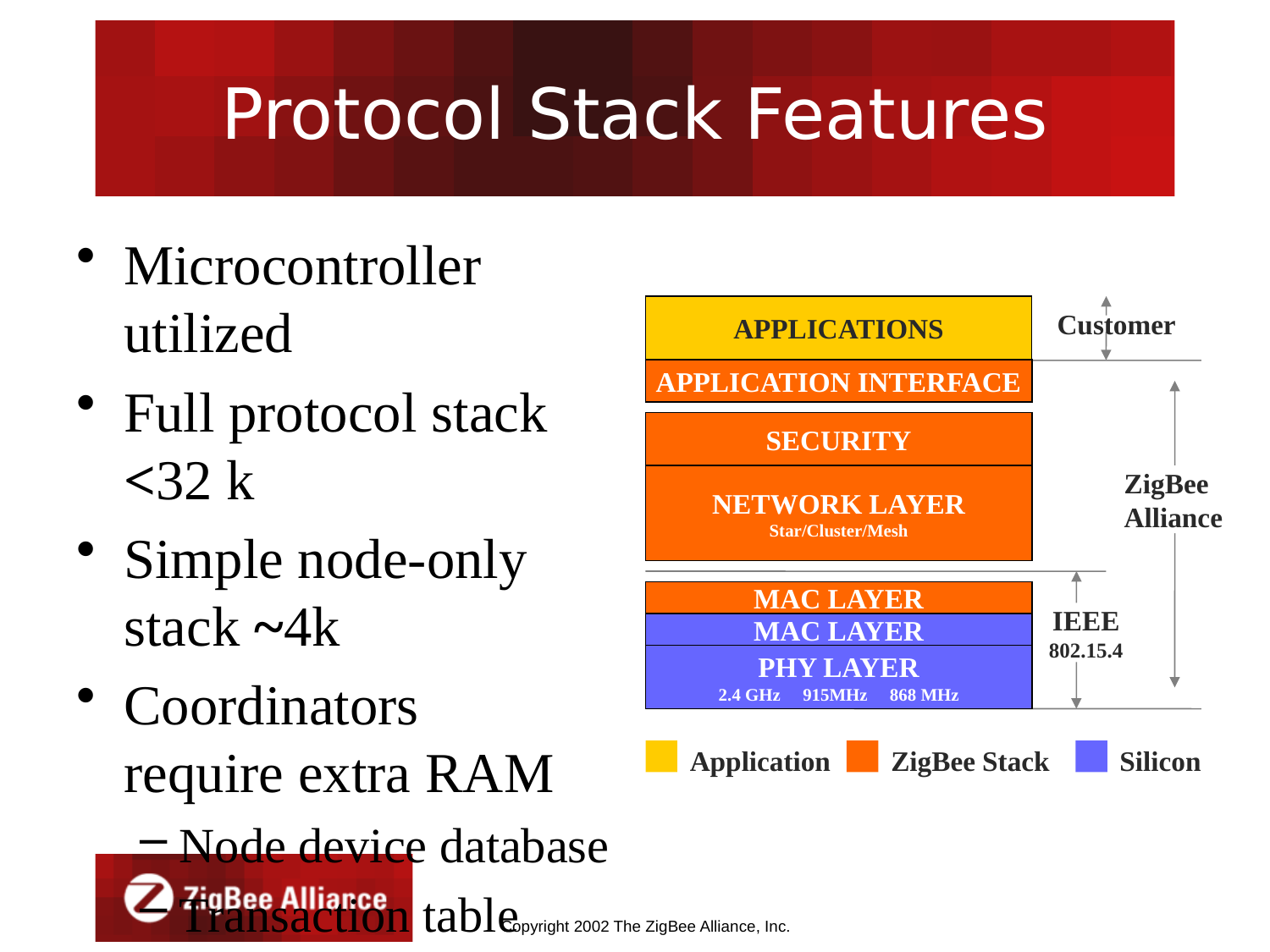

# Protocol Stack Features
Microcontroller utilized
Full protocol stack <32 k
Simple node-only
stack ~4k
Coordinators
require extra RAM
Node device database
Transaction table
Pairing table
APPLICATIONS

Customer
APPLICATION INTERFACE

SECURITY
NETWORK LAYER
Star/Cluster/Mesh
ZigBee
Alliance

MAC LAYER
IEEE
802.15.4
MAC LAYER
PHY LAYER
2.4 GHz     915MHz     868 MHz

Application
Silicon

ZigBee Stack

Copyright 2002 The ZigBee Alliance, Inc.